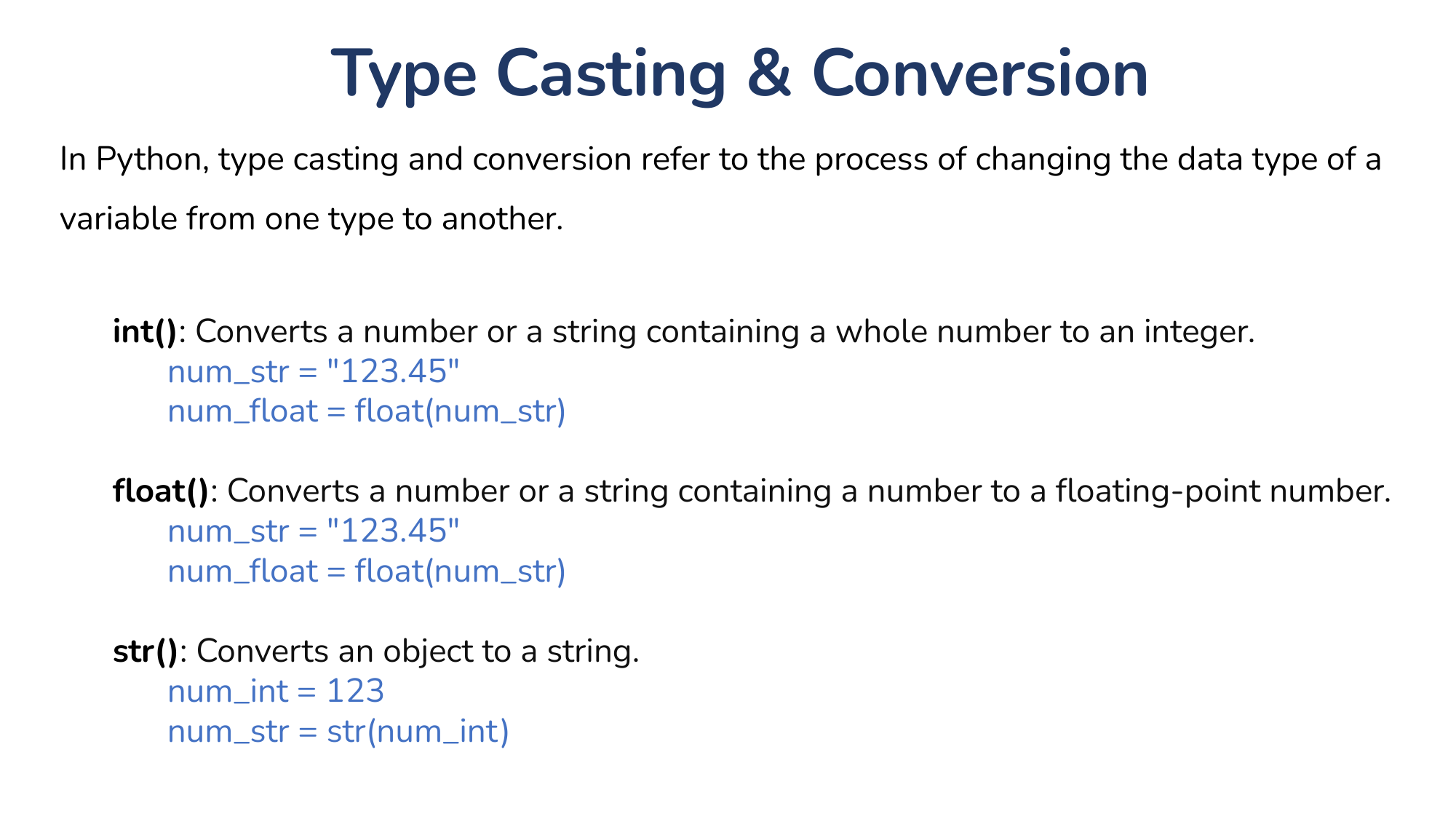

Type Casting & Conversion
In Python, type casting and conversion refer to the process of changing the data type of a variable from one type to another.

int(): Converts a number or a string containing a whole number to an integer.
num_str = "123.45"
num_float = float(num_str)

float(): Converts a number or a string containing a number to a floating-point number.
num_str = "123.45"
num_float = float(num_str)

str(): Converts an object to a string.
num_int = 123
num_str = str(num_int)